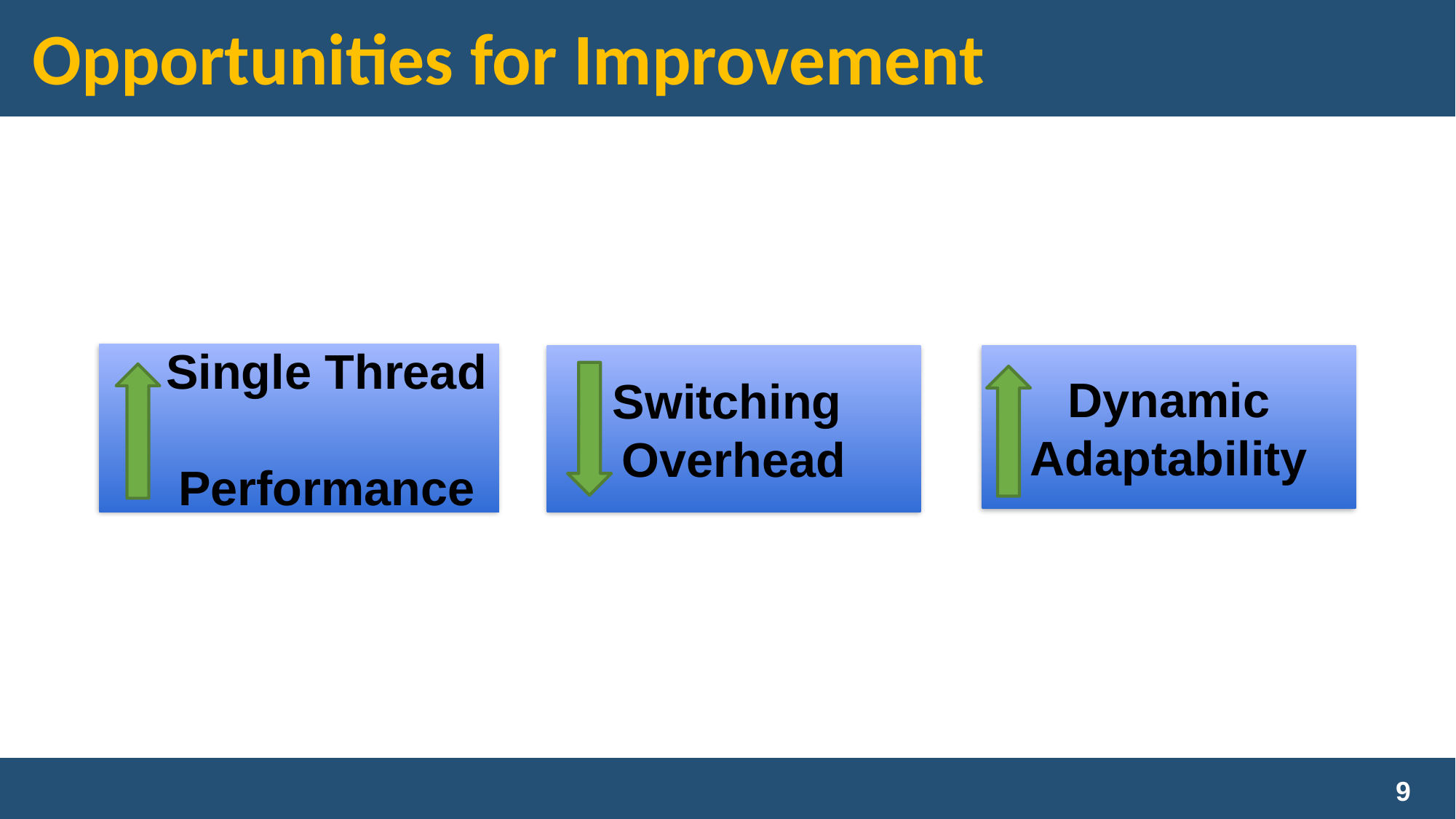

# Opportunities for Improvement
Single Thread
Performance
Switching
Overhead
Dynamic Adaptability
6

9